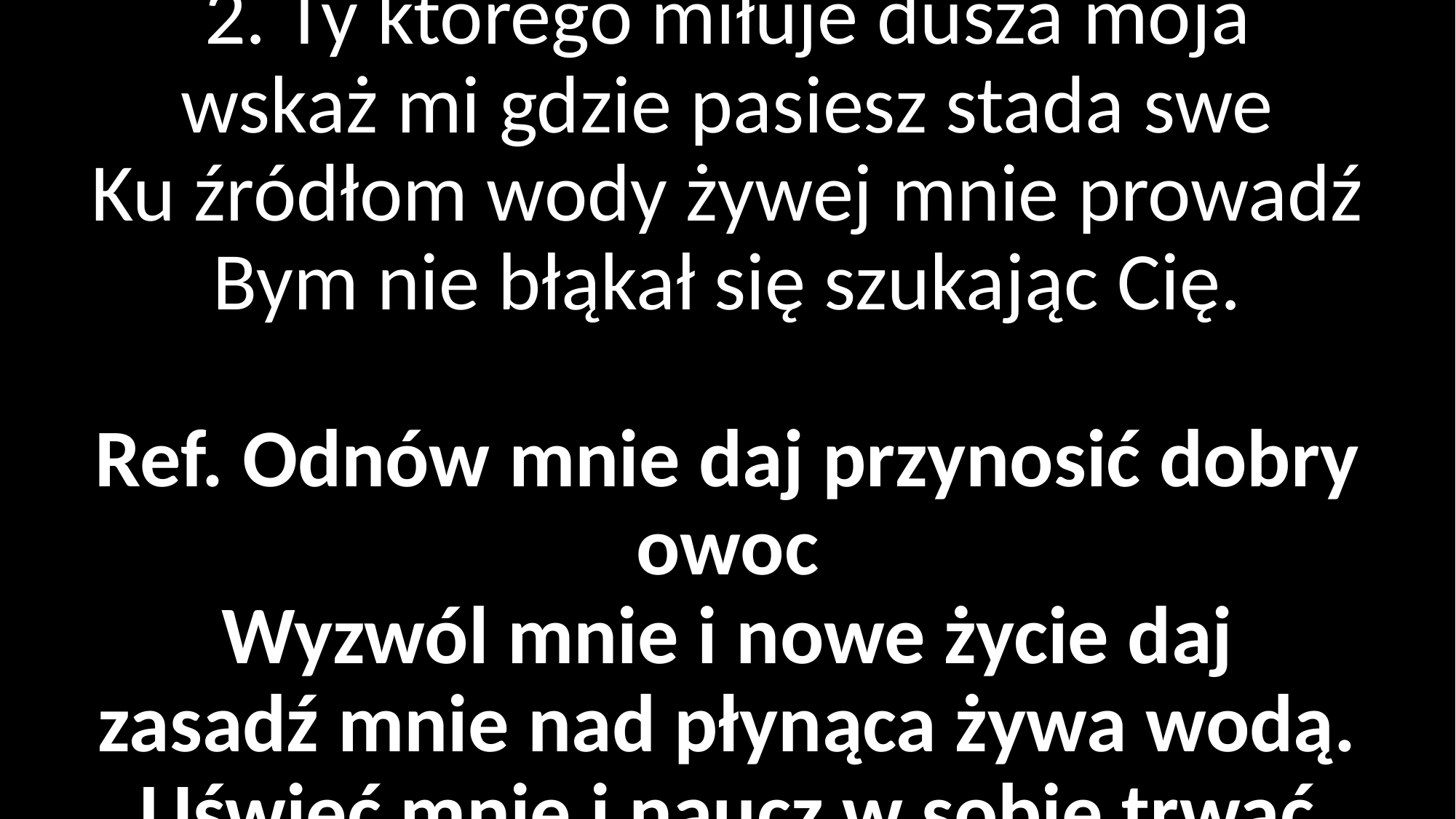

# 2. Ty którego miłuje dusza moja wskaż mi gdzie pasiesz stada swe Ku źródłom wody żywej mnie prowadź Bym nie błąkał się szukając Cię. Ref. Odnów mnie daj przynosić dobry owoc Wyzwól mnie i nowe życie daj zasadź mnie nad płynąca żywa wodą. Uświęć mnie i naucz w sobie trwać